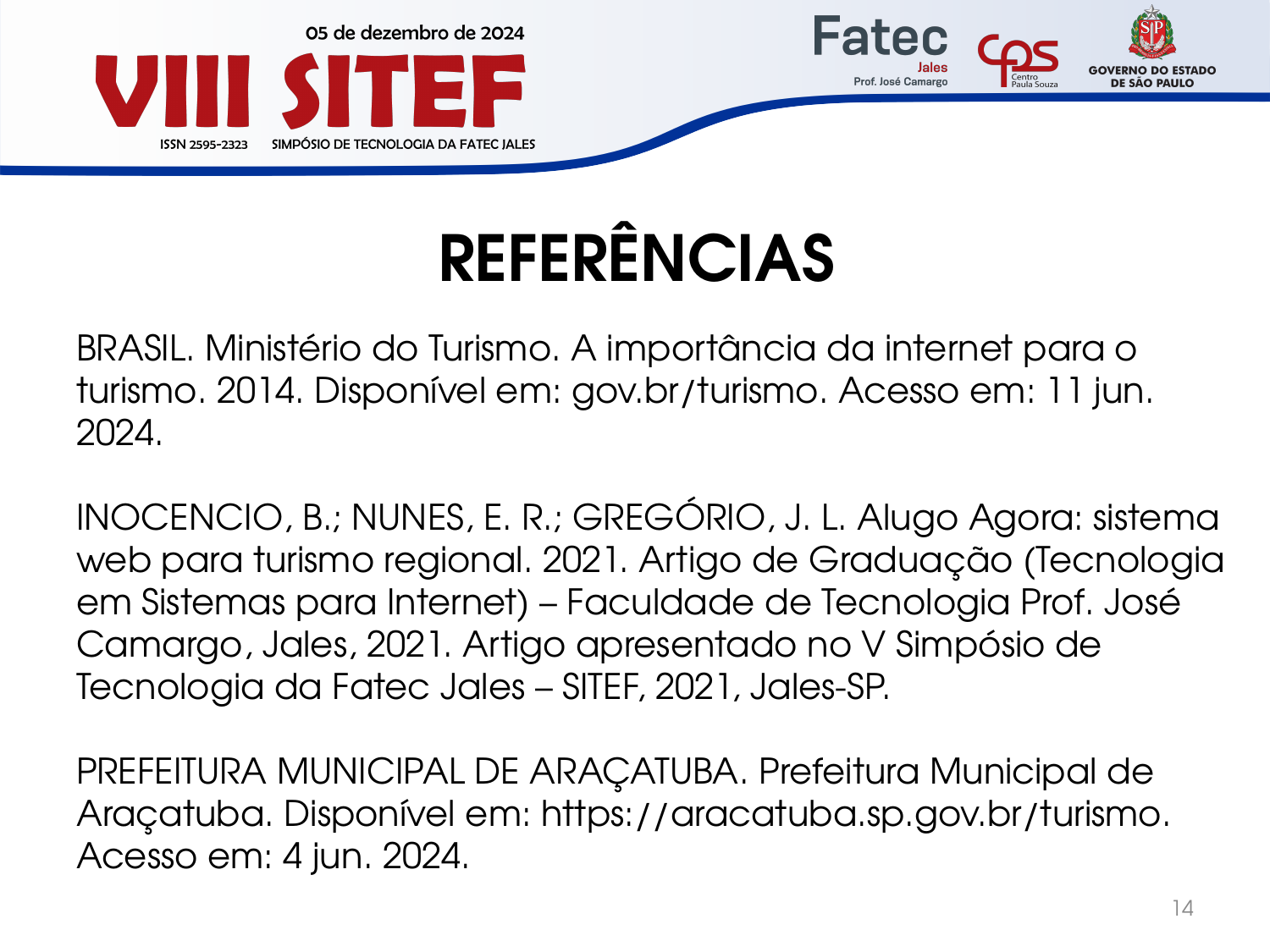

# REFERÊNCIAS
BRASIL. Ministério do Turismo. A importância da internet para o turismo. 2014. Disponível em: gov.br/turismo. Acesso em: 11 jun. 2024.

INOCENCIO, B.; NUNES, E. R.; GREGÓRIO, J. L. Alugo Agora: sistema web para turismo regional. 2021. Artigo de Graduação (Tecnologia em Sistemas para Internet) – Faculdade de Tecnologia Prof. José Camargo, Jales, 2021. Artigo apresentado no V Simpósio de Tecnologia da Fatec Jales – SITEF, 2021, Jales-SP.

PREFEITURA MUNICIPAL DE ARAÇATUBA. Prefeitura Municipal de Araçatuba. Disponível em: https://aracatuba.sp.gov.br/turismo. Acesso em: 4 jun. 2024.
14